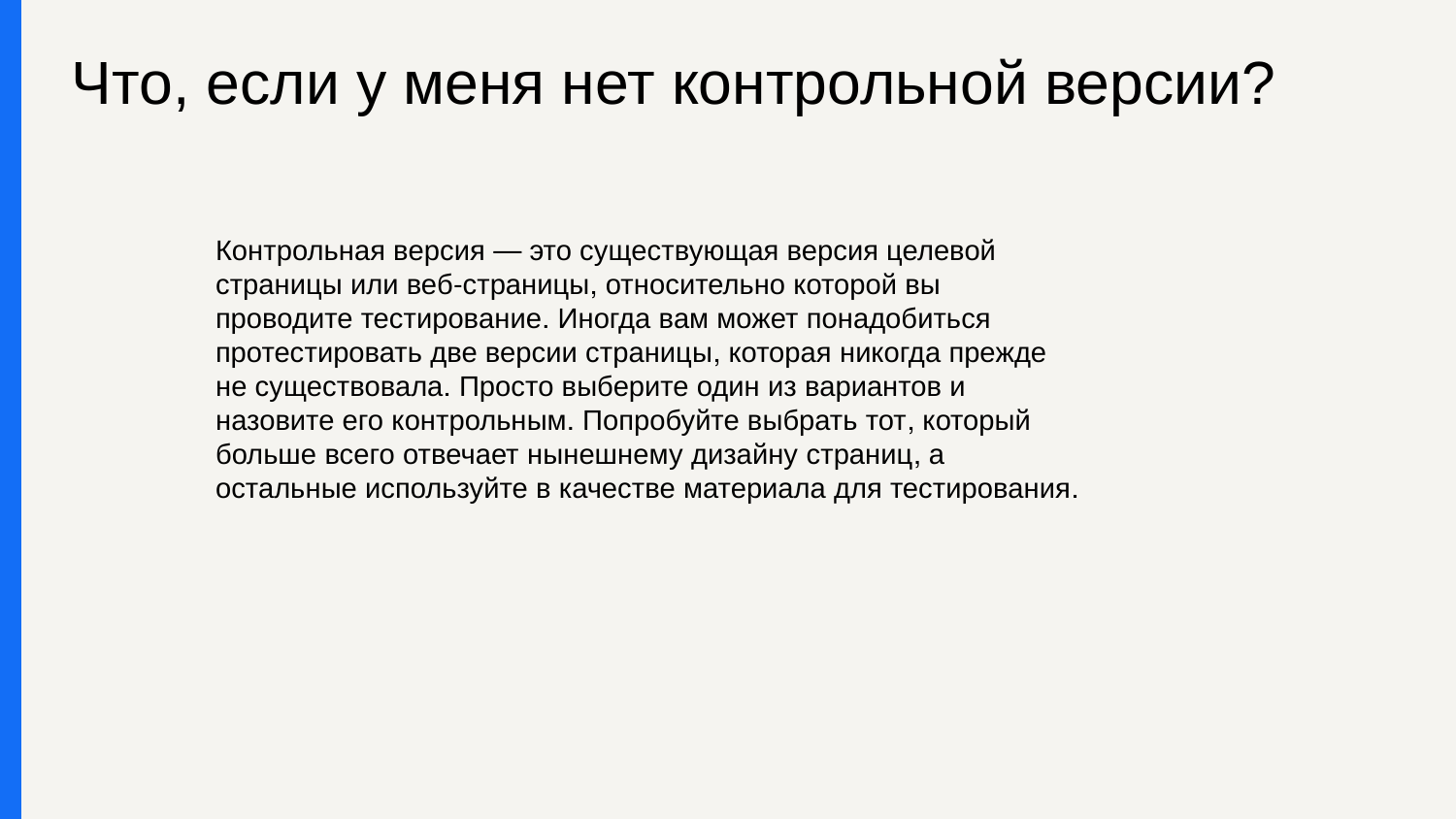

# Что, если у меня нет контрольной версии?
Контрольная версия — это существующая версия целевой страницы или веб-страницы, относительно которой вы проводите тестирование. Иногда вам может понадобиться протестировать две версии страницы, которая никогда прежде не существовала. Просто выберите один из вариантов и назовите его контрольным. Попробуйте выбрать тот, который больше всего отвечает нынешнему дизайну страниц, а остальные используйте в качестве материала для тестирования.